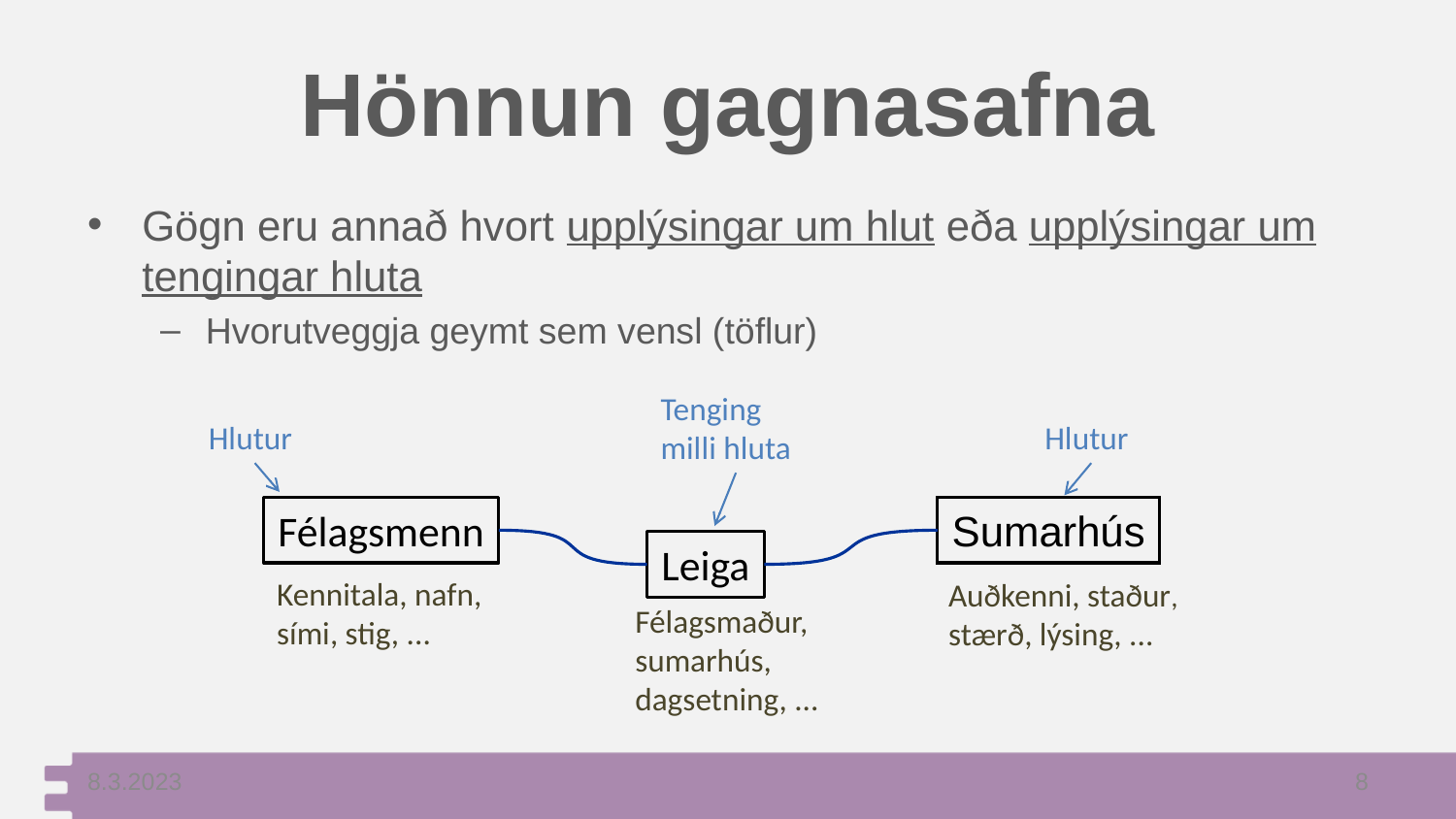

# Hönnun gagnasafna
Gögn eru annað hvort upplýsingar um hlut eða upplýsingar um tengingar hluta
Hvorutveggja geymt sem vensl (töflur)
Tenging milli hluta
Hlutur
Hlutur
Félagsmenn
Sumarhús
Leiga
Kennitala, nafn, sími, stig, ...
Auðkenni, staður, stærð, lýsing, ...
Félagsmaður, sumarhús, dagsetning, ...
8.3.2023
8